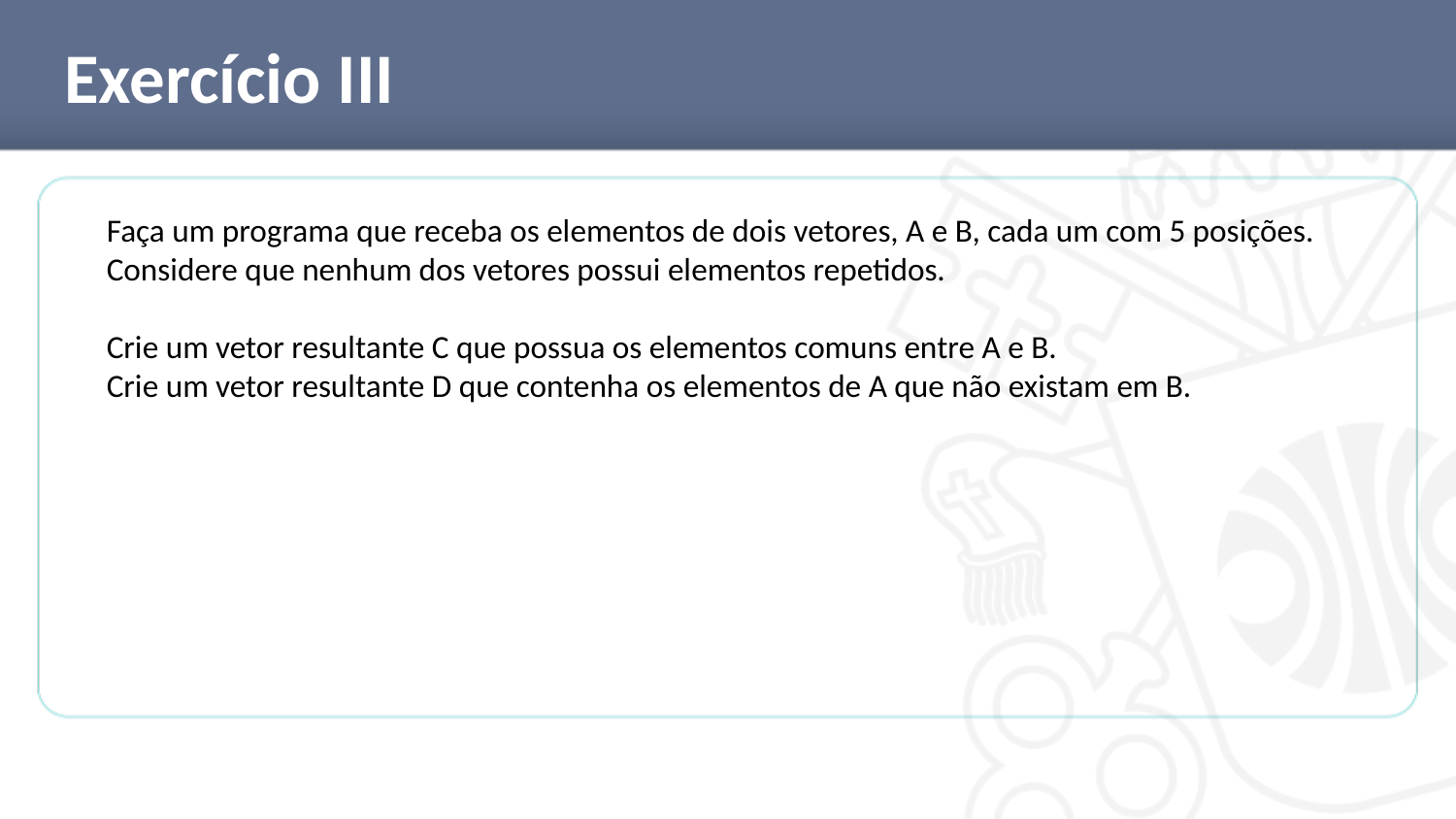

# Exercício III
Faça um programa que receba os elementos de dois vetores, A e B, cada um com 5 posições. Considere que nenhum dos vetores possui elementos repetidos.

Crie um vetor resultante C que possua os elementos comuns entre A e B.
Crie um vetor resultante D que contenha os elementos de A que não existam em B.